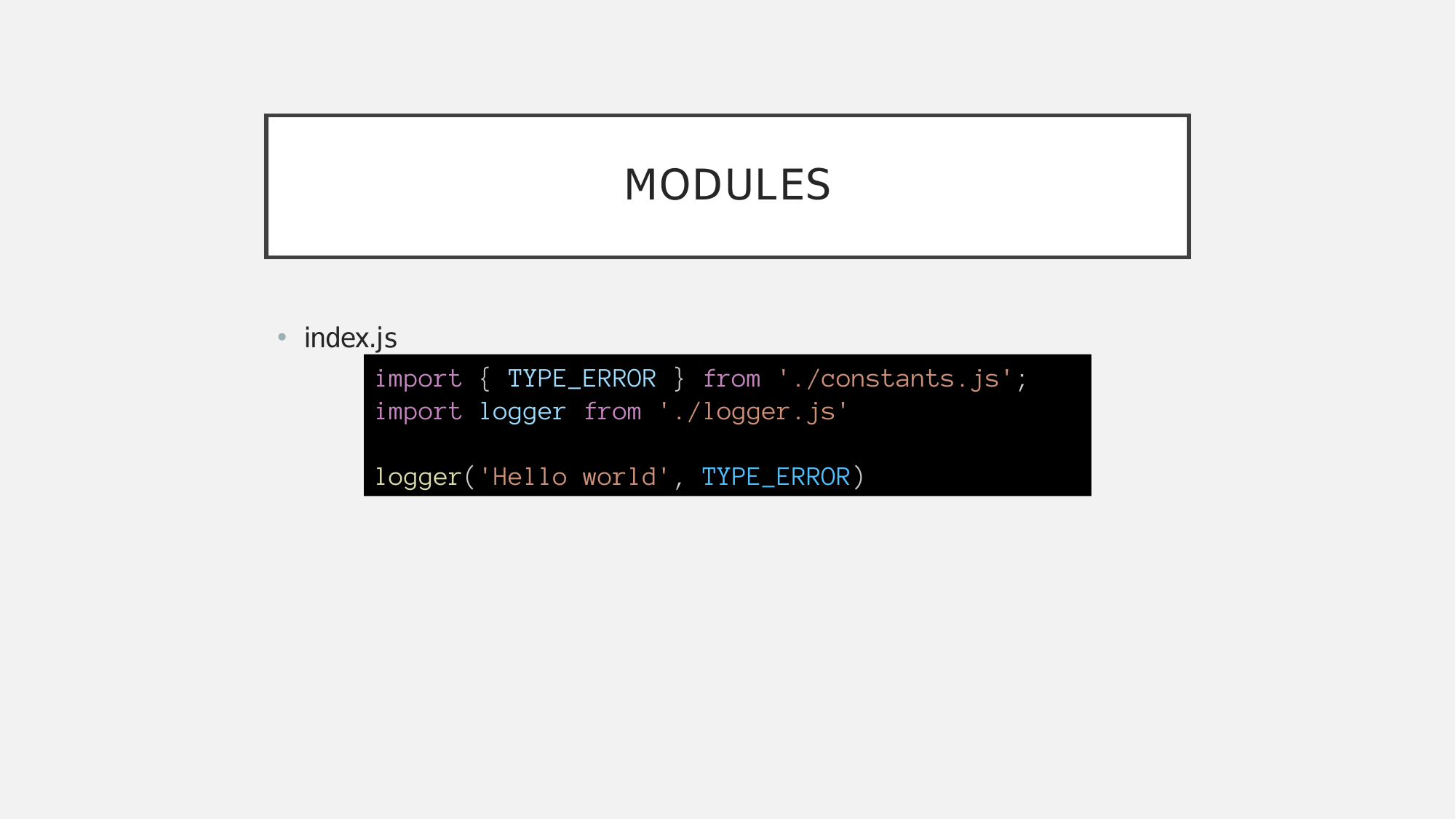

# modules
index.js
import { TYPE_ERROR } from './constants.js';
import logger from './logger.js'
logger('Hello world', TYPE_ERROR)